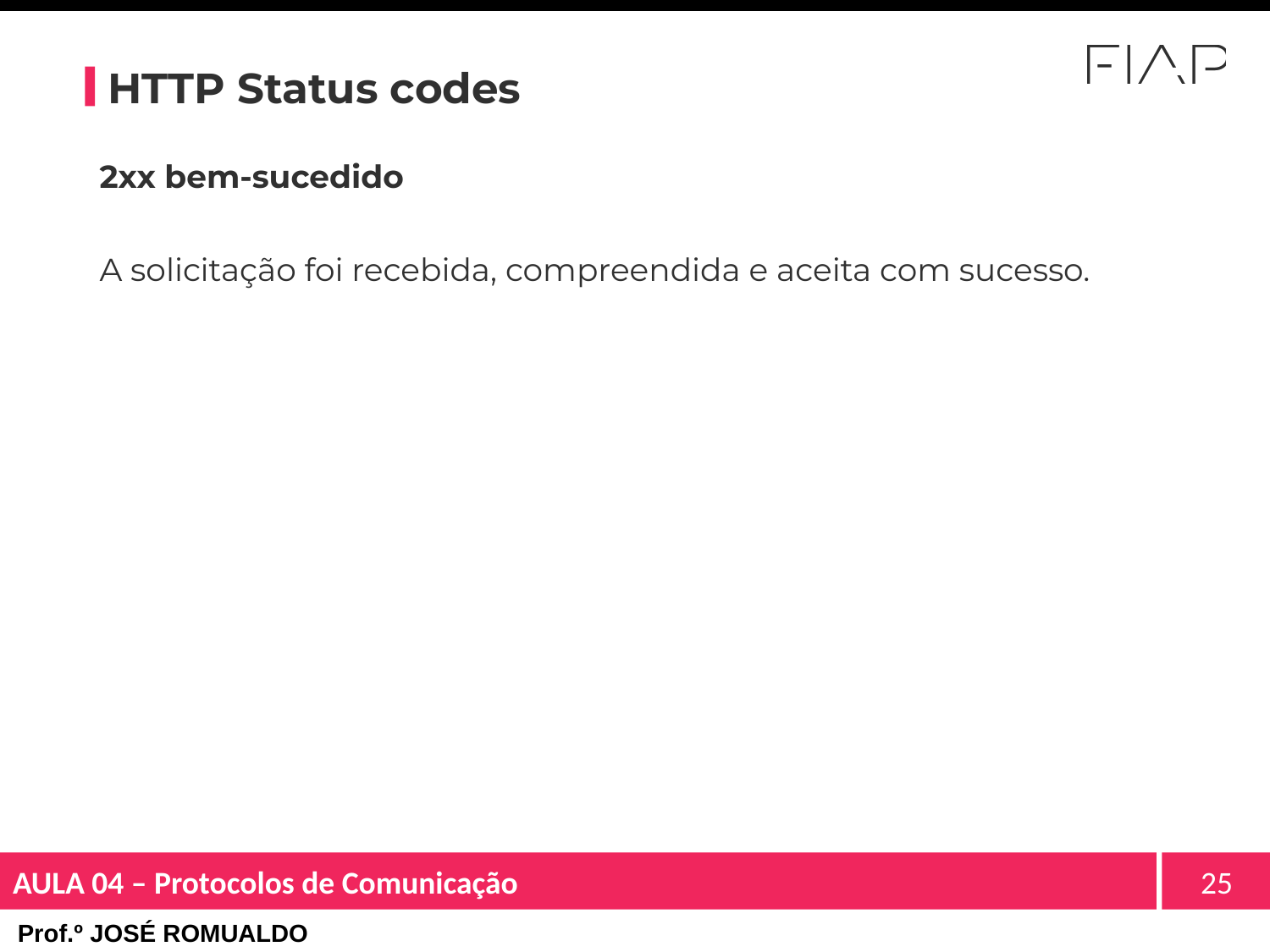

# HTTP Status codes
2xx bem-sucedido

A solicitação foi recebida, compreendida e aceita com sucesso.